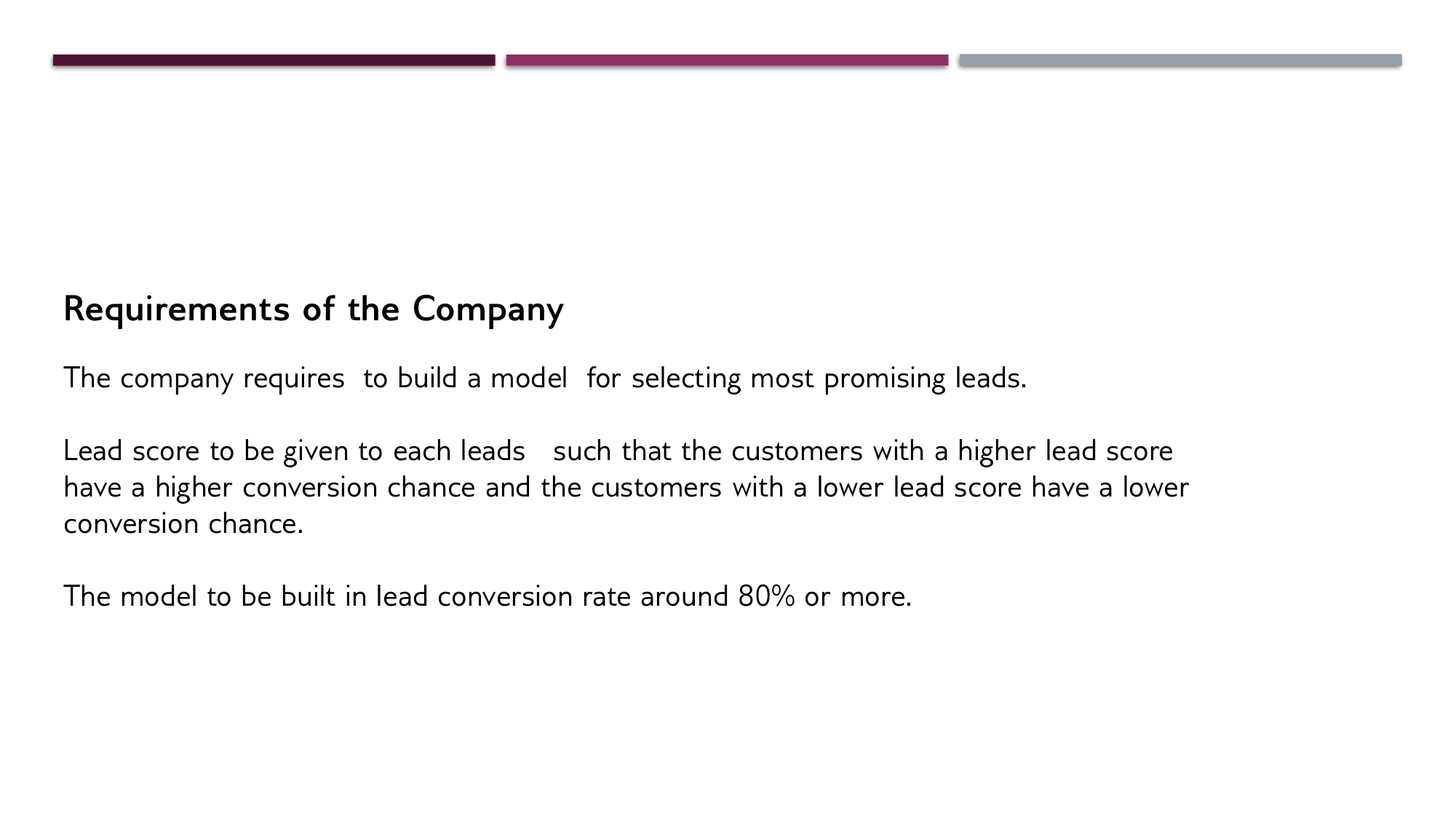

Requirements of the Company

The company requires  to build a model  for selecting most promising leads.

Lead score to be given to each leads   such that the customers with a higher lead score have a higher conversion chance and the customers with a lower lead score have a lower conversion chance.

The model to be built in lead conversion rate around 80% or more.